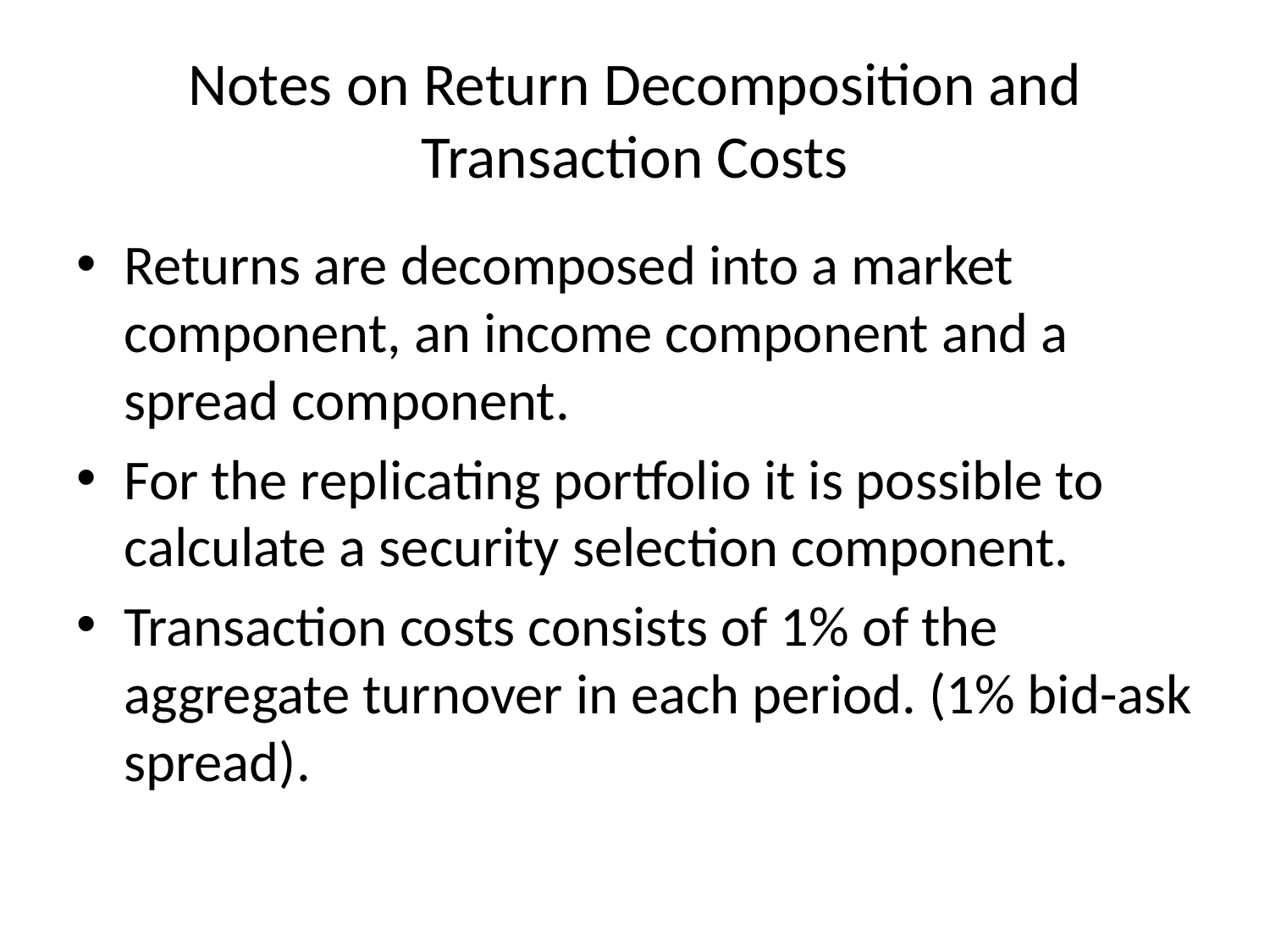

# Notes on Return Decomposition and Transaction Costs
Returns are decomposed into a market component, an income component and a spread component.
For the replicating portfolio it is possible to calculate a security selection component.
Transaction costs consists of 1% of the aggregate turnover in each period. (1% bid-ask spread).